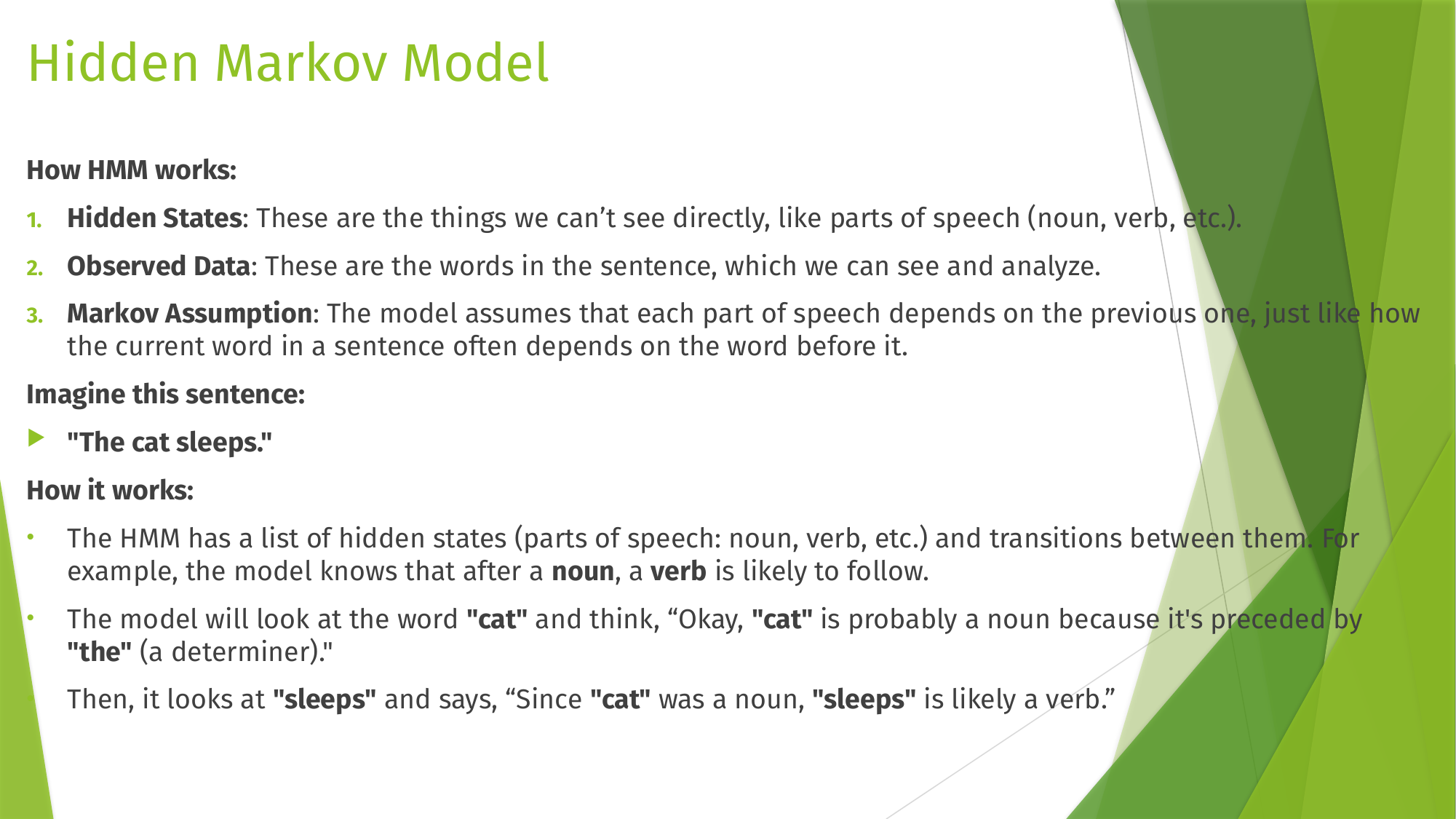

# Hidden Markov Model
How HMM works:
Hidden States: These are the things we can’t see directly, like parts of speech (noun, verb, etc.).
Observed Data: These are the words in the sentence, which we can see and analyze.
Markov Assumption: The model assumes that each part of speech depends on the previous one, just like how the current word in a sentence often depends on the word before it.
Imagine this sentence:
"The cat sleeps."
How it works:
The HMM has a list of hidden states (parts of speech: noun, verb, etc.) and transitions between them. For example, the model knows that after a noun, a verb is likely to follow.
The model will look at the word "cat" and think, “Okay, "cat" is probably a noun because it's preceded by "the" (a determiner)."
Then, it looks at "sleeps" and says, “Since "cat" was a noun, "sleeps" is likely a verb.”